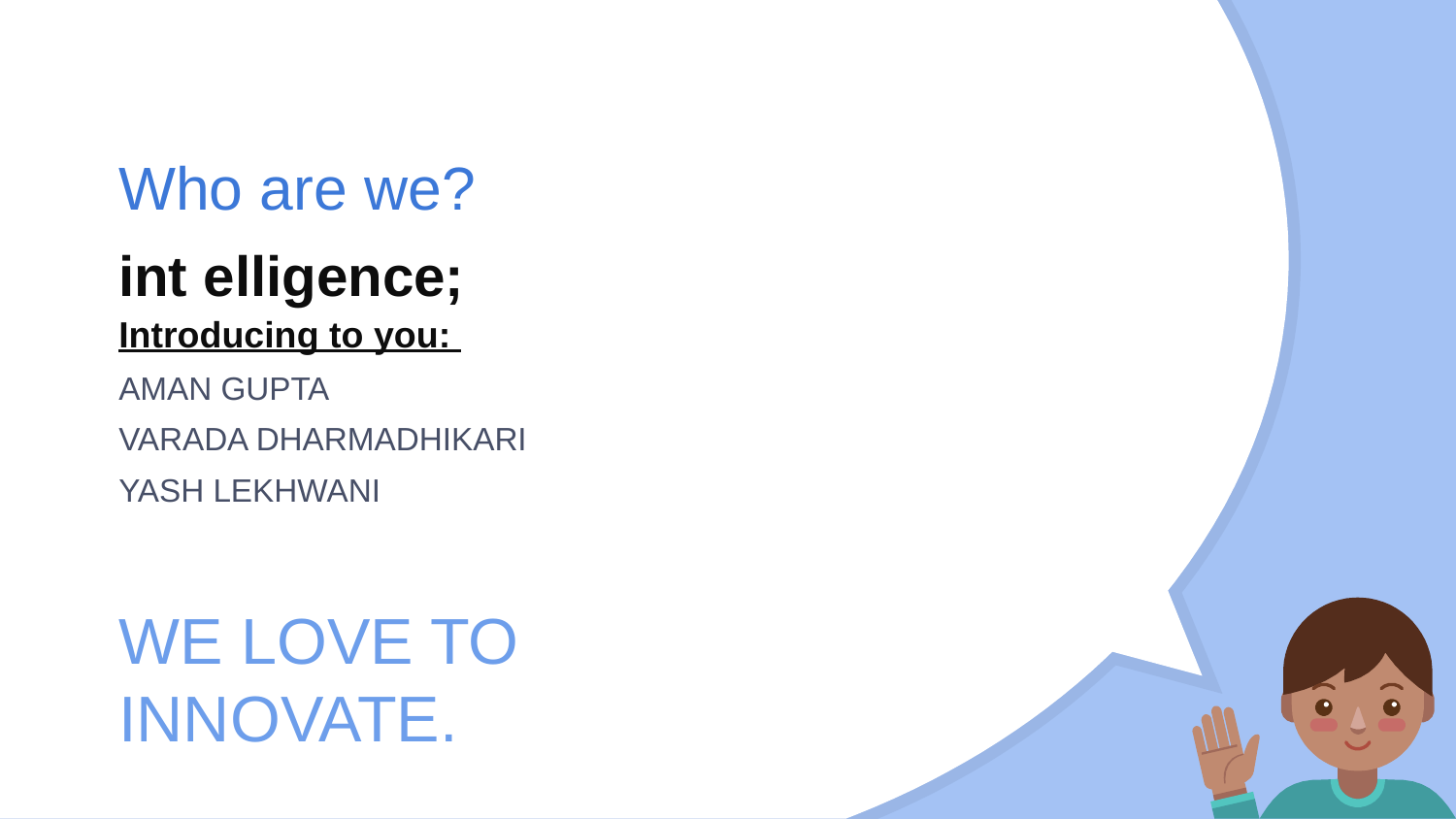

# Who are we?
int elligence;
Introducing to you:
AMAN GUPTA
VARADA DHARMADHIKARI
YASH LEKHWANI

WE LOVE TO INNOVATE.